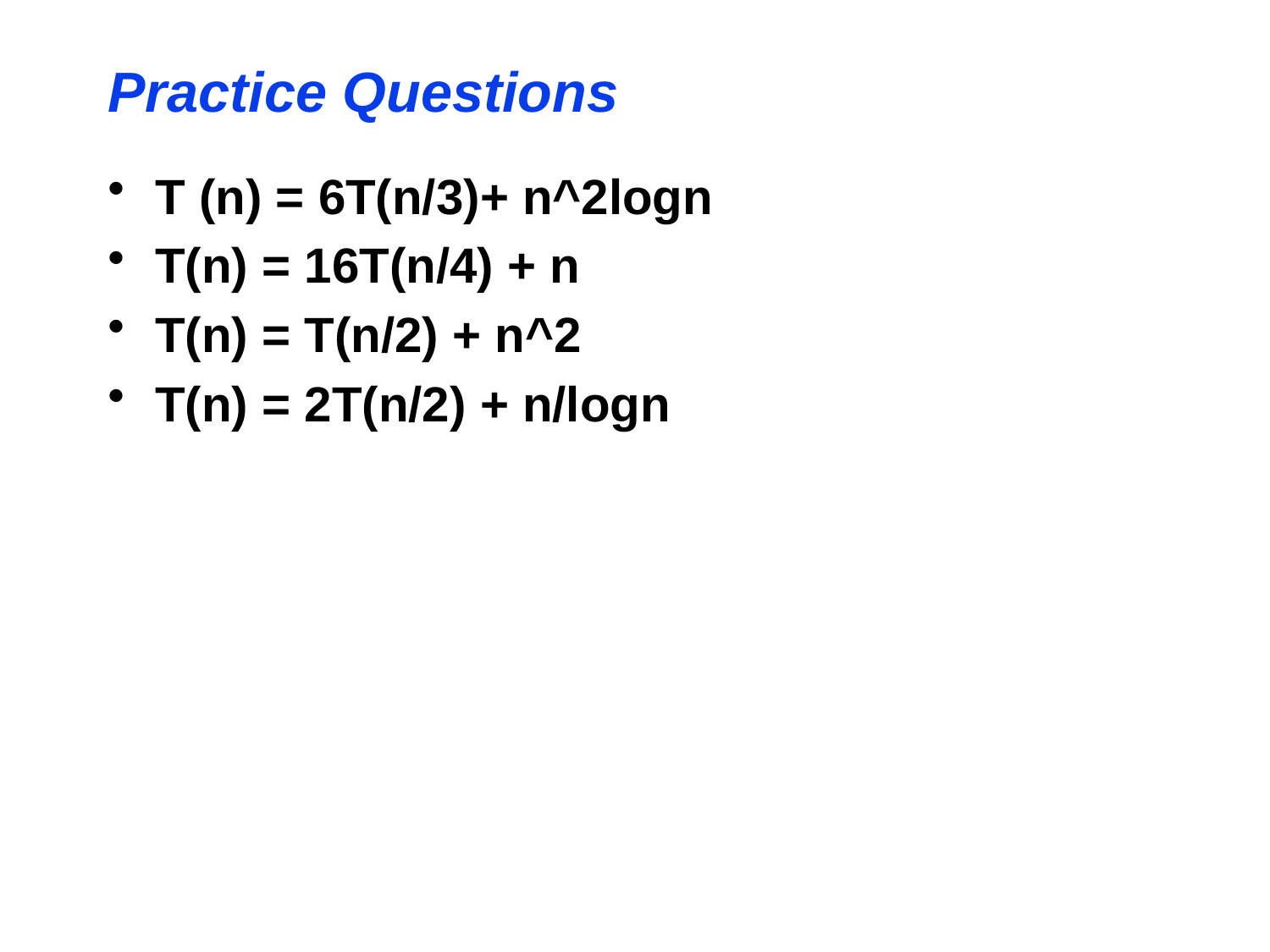

# Practice Questions
T (n) = 6T(n/3)+ n^2logn
T(n) = 16T(n/4) + n
T(n) = T(n/2) + n^2
T(n) = 2T(n/2) + n/logn